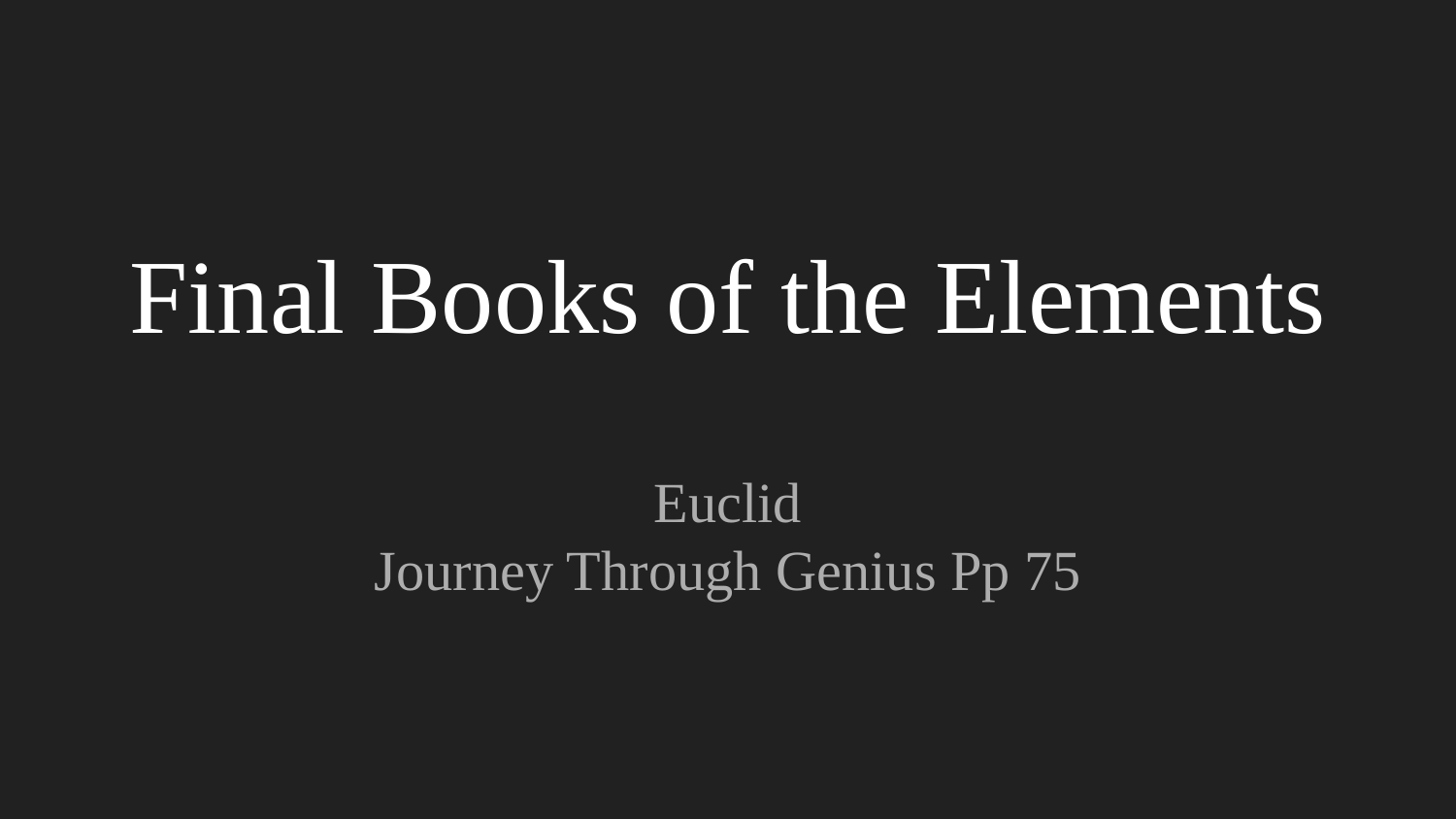

# Final Books of the Elements
Euclid
Journey Through Genius Pp 75